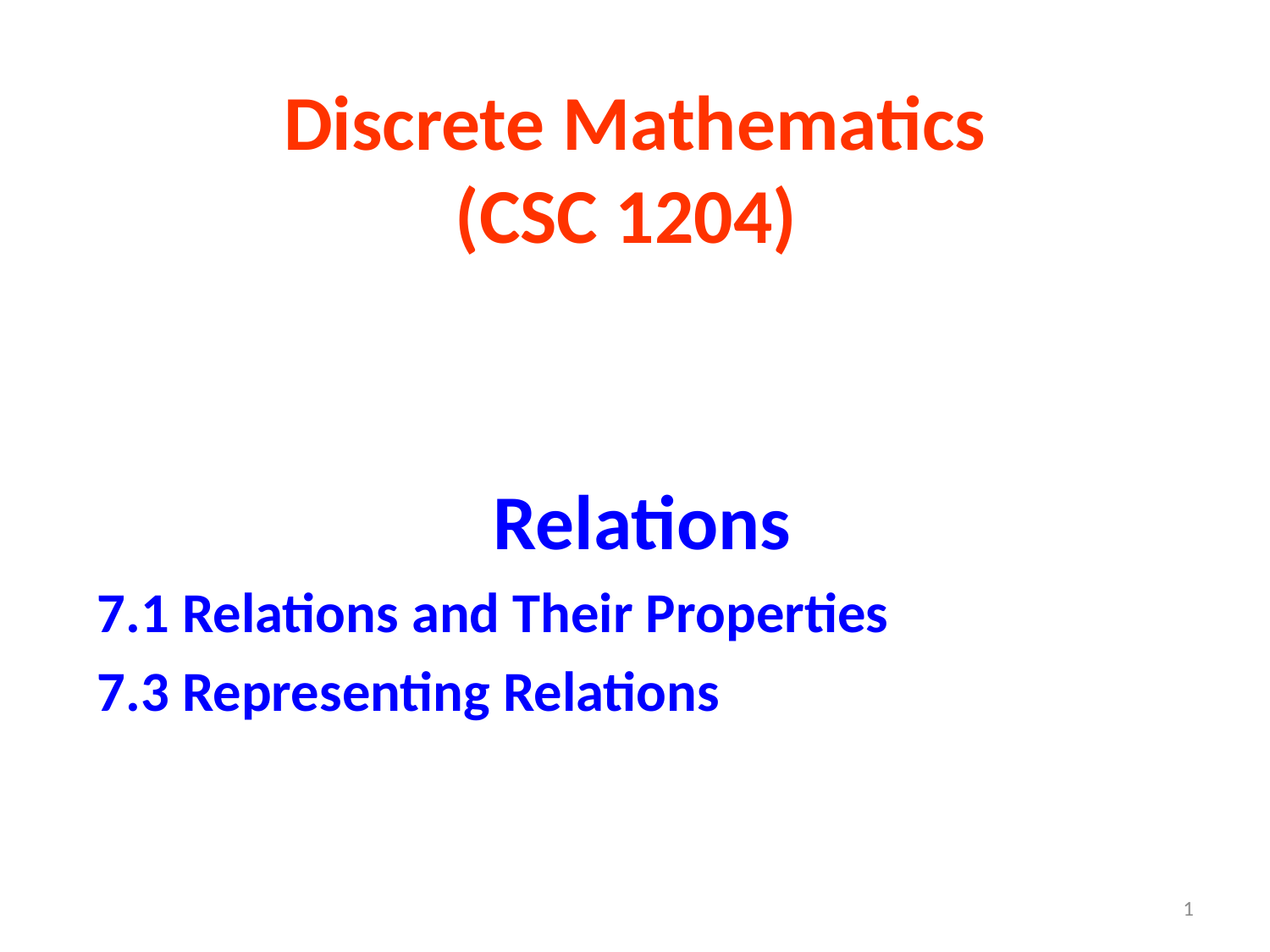

# Discrete Mathematics (CSC 1204)
Relations
7.1 Relations and Their Properties
7.3 Representing Relations

1